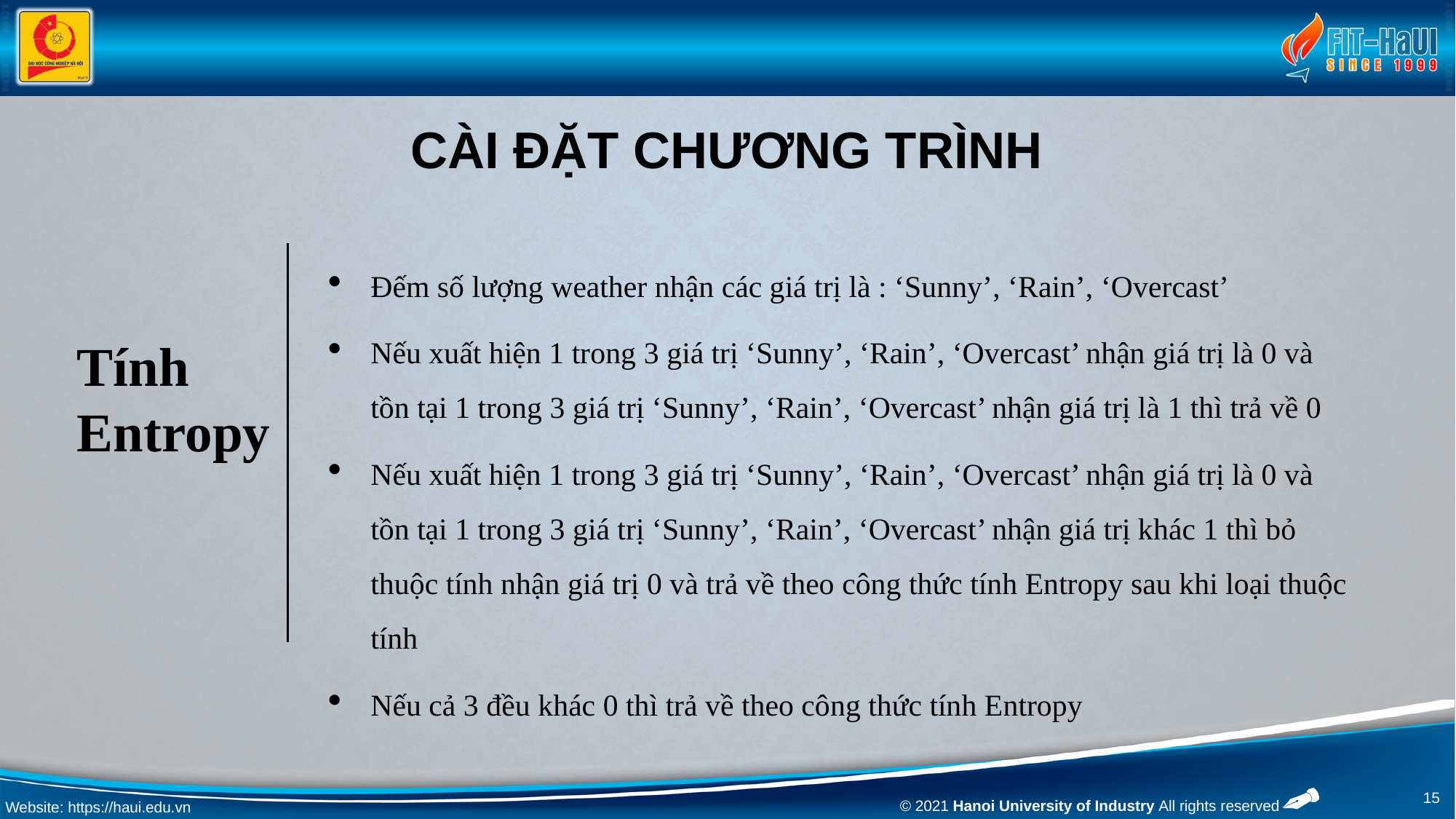

# Cài đặt chương trình
Đếm số lượng weather nhận các giá trị là : ‘Sunny’, ‘Rain’, ‘Overcast’
Nếu xuất hiện 1 trong 3 giá trị ‘Sunny’, ‘Rain’, ‘Overcast’ nhận giá trị là 0 và tồn tại 1 trong 3 giá trị ‘Sunny’, ‘Rain’, ‘Overcast’ nhận giá trị là 1 thì trả về 0
Nếu xuất hiện 1 trong 3 giá trị ‘Sunny’, ‘Rain’, ‘Overcast’ nhận giá trị là 0 và tồn tại 1 trong 3 giá trị ‘Sunny’, ‘Rain’, ‘Overcast’ nhận giá trị khác 1 thì bỏ thuộc tính nhận giá trị 0 và trả về theo công thức tính Entropy sau khi loại thuộc tính
Nếu cả 3 đều khác 0 thì trả về theo công thức tính Entropy
Tính Entropy